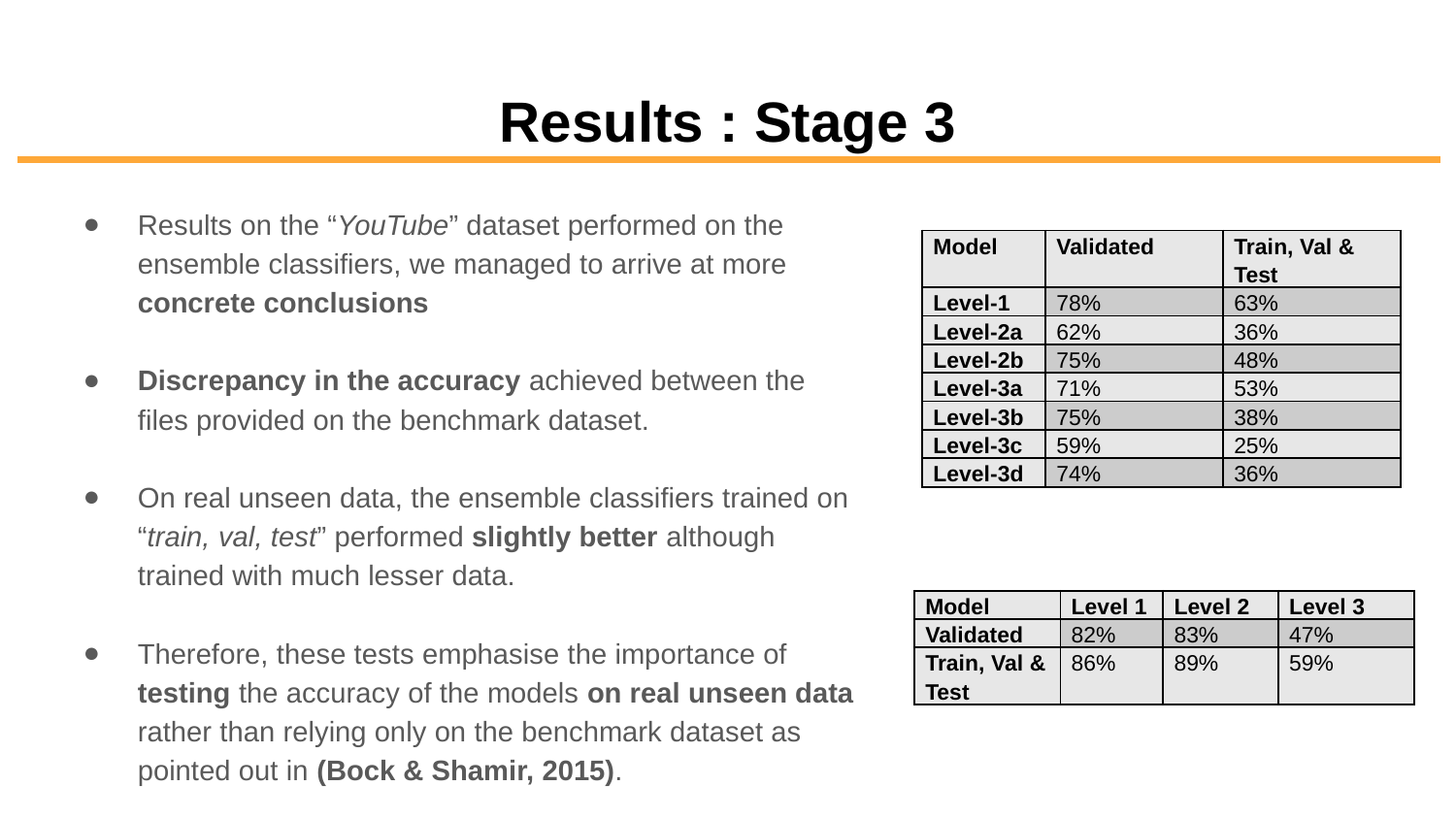

# Results : Stage 3
Results on the “YouTube” dataset performed on the ensemble classifiers, we managed to arrive at more concrete conclusions

Discrepancy in the accuracy achieved between the files provided on the benchmark dataset.

On real unseen data, the ensemble classifiers trained on “train, val, test” performed slightly better although trained with much lesser data.

Therefore, these tests emphasise the importance of testing the accuracy of the models on real unseen data rather than relying only on the benchmark dataset as pointed out in (Bock & Shamir, 2015).

| Model | Validated | Train, Val & Test |
| --- | --- | --- |
| Level-1 | 78% | 63% |
| Level-2a | 62% | 36% |
| Level-2b | 75% | 48% |
| Level-3a | 71% | 53% |
| Level-3b | 75% | 38% |
| Level-3c | 59% | 25% |
| Level-3d | 74% | 36% |
| Model | Level 1 | Level 2 | Level 3 |
| --- | --- | --- | --- |
| Validated | 82% | 83% | 47% |
| Train, Val & Test | 86% | 89% | 59% |